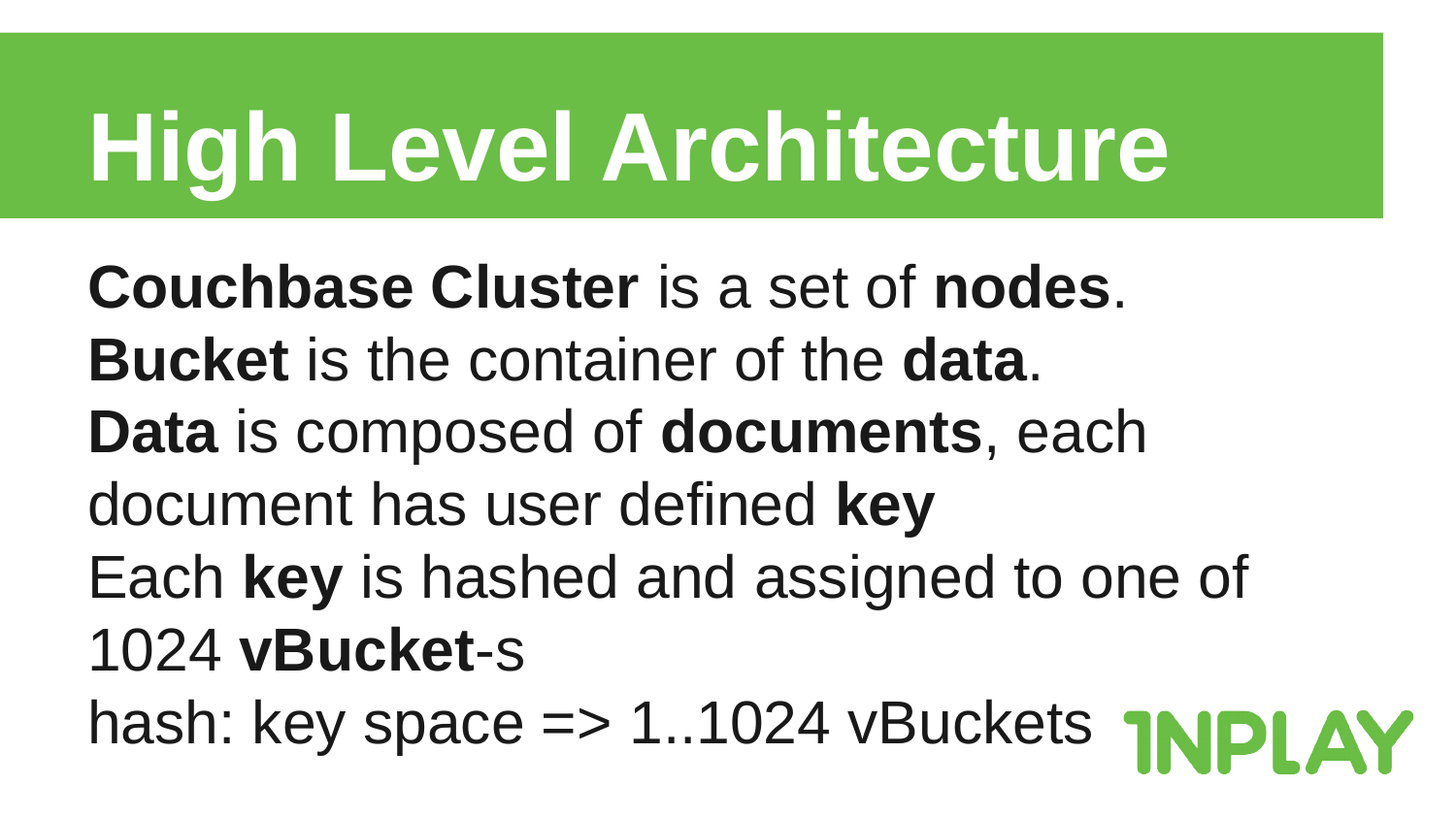

# High Level Architecture
Couchbase Cluster is a set of nodes.
Bucket is the container of the data.
Data is composed of documents, each document has user defined key
Each key is hashed and assigned to one of 1024 vBucket-s
hash: key space => 1..1024 vBuckets